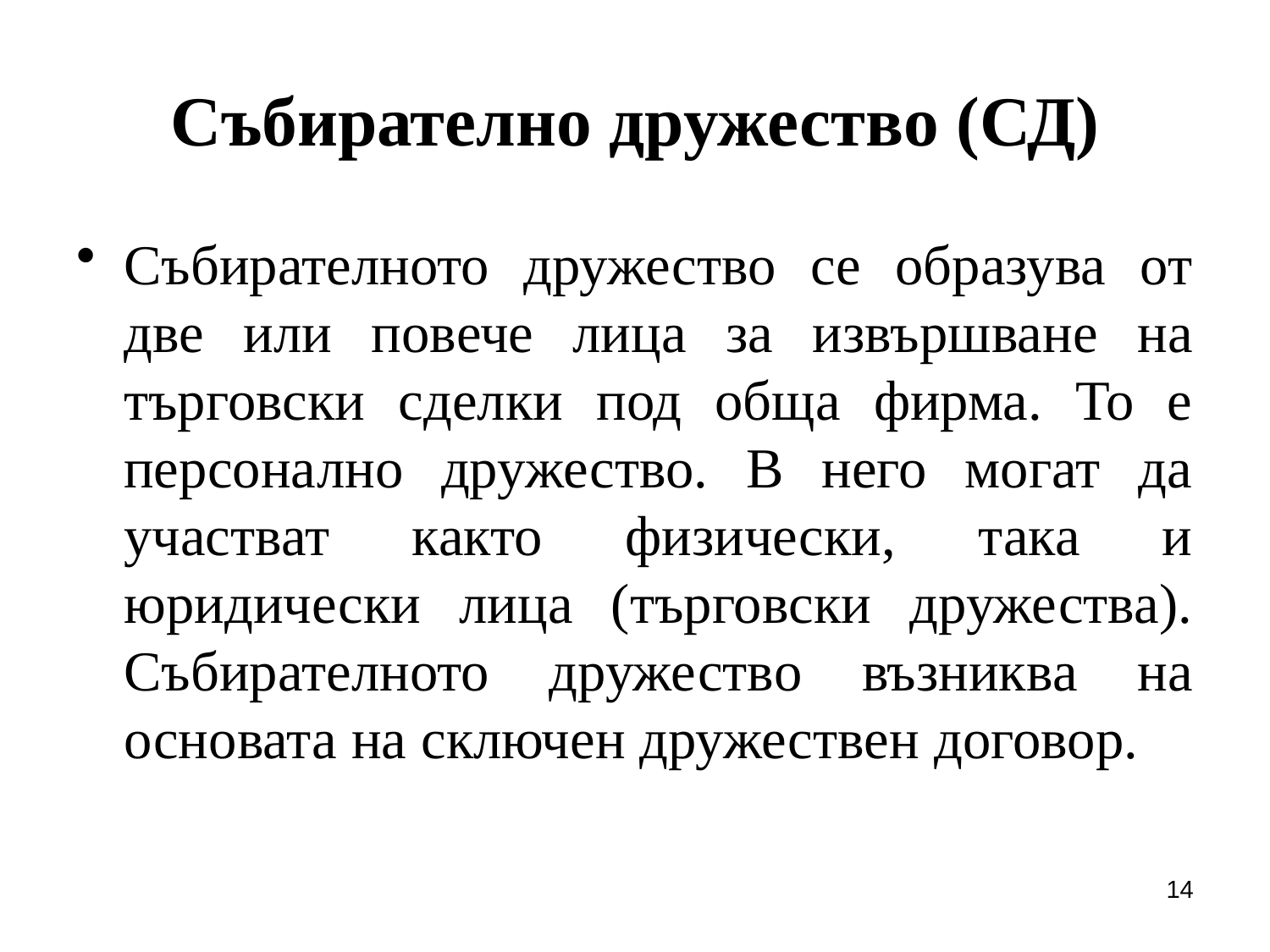

# Събирателно дружество (СД)
Събирателното дружество се образува от две или повече лица за извършване на търговски сделки под обща фирма. То е персонално дружество. В него могат да участват както физически, така и юридически лица (търговски дружества). Събирателното дружество възниква на основата на сключен дружествен договор.
14